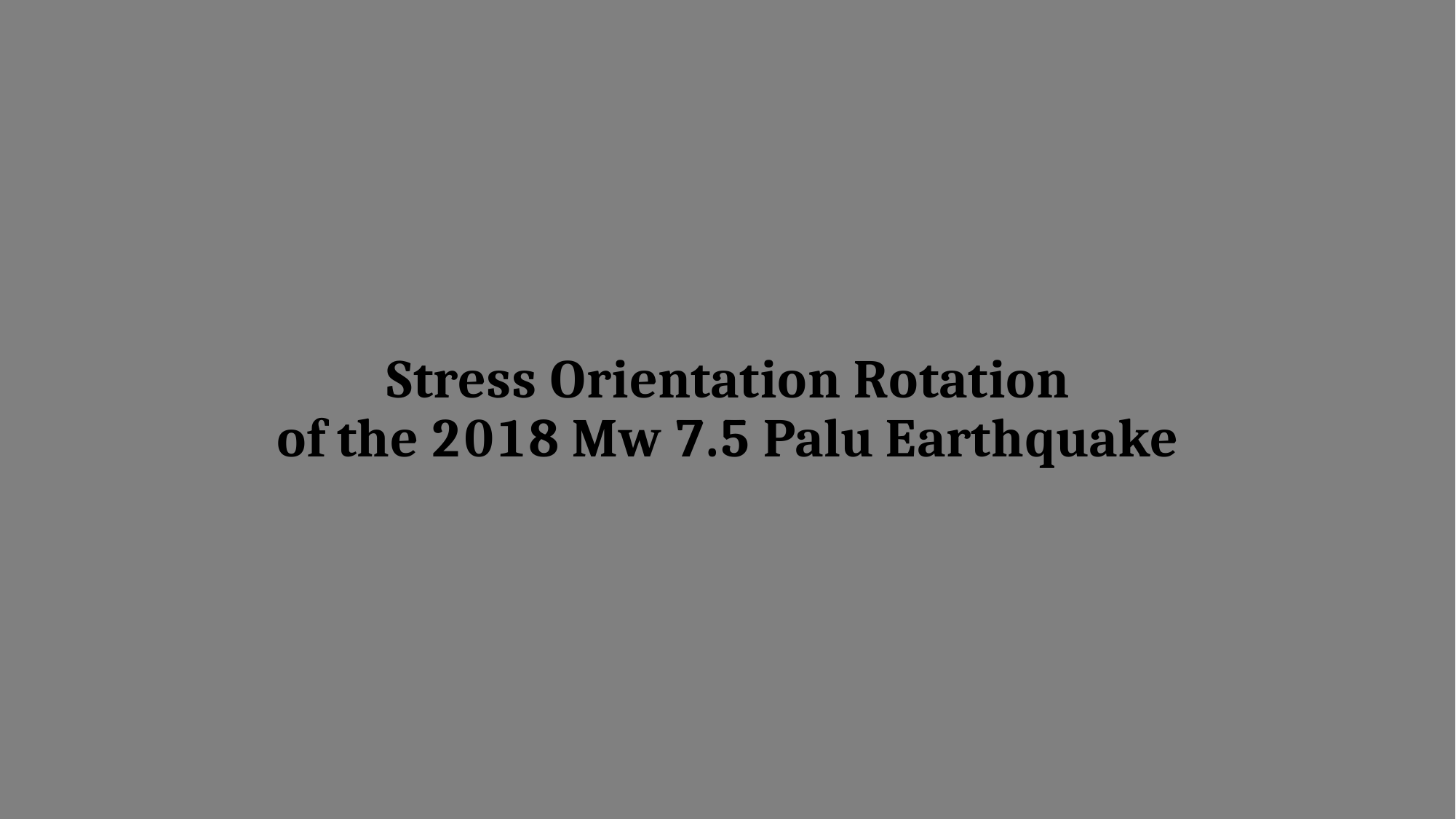

# Stress Orientation Rotation of the 2018 Mw 7.5 Palu Earthquake